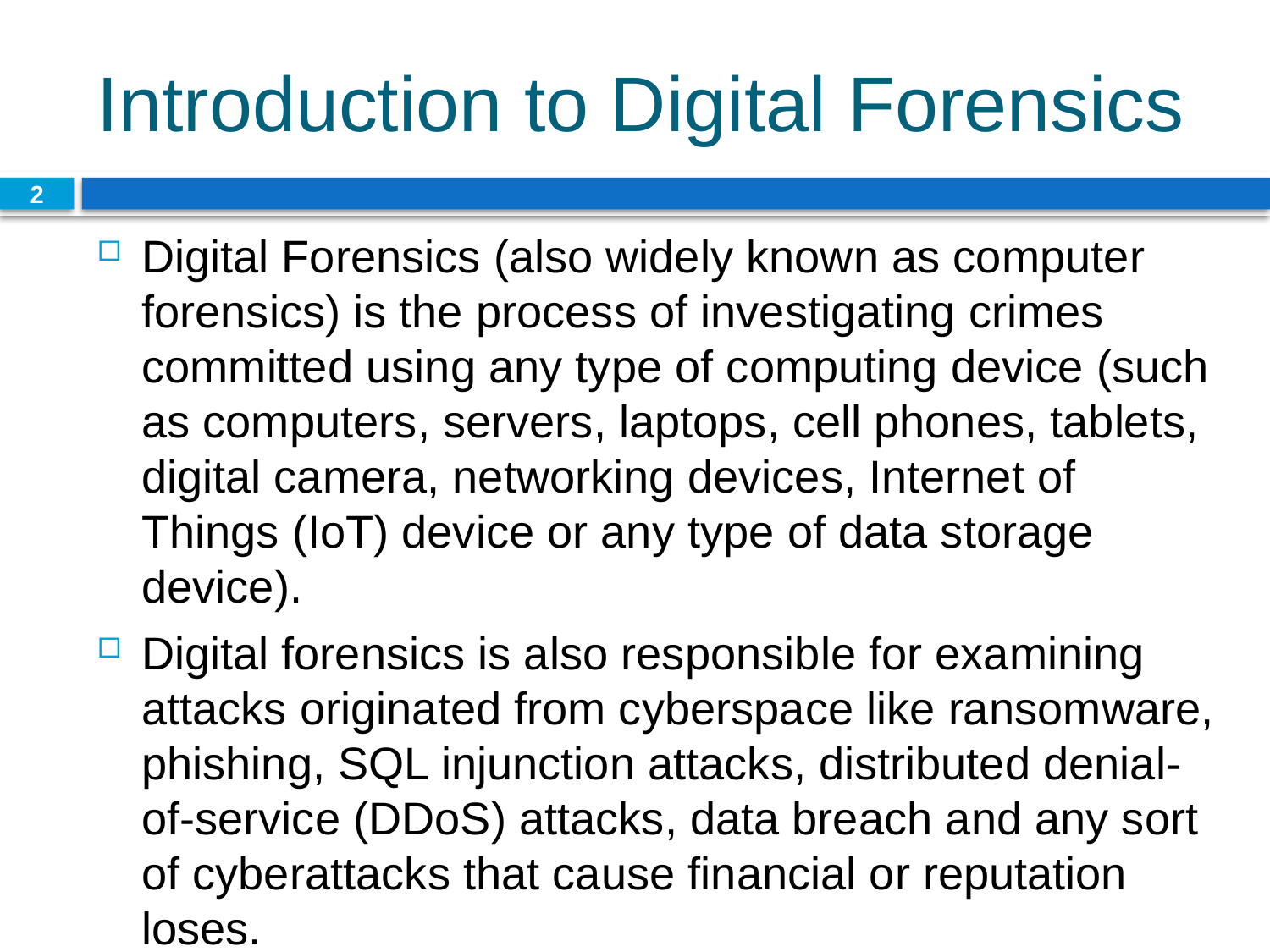

# Introduction to Digital Forensics
2
Digital Forensics (also widely known as computer forensics) is the process of investigating crimes committed using any type of computing device (such as computers, servers, laptops, cell phones, tablets, digital camera, networking devices, Internet of Things (IoT) device or any type of data storage device).
Digital forensics is also responsible for examining attacks originated from cyberspace like ransomware, phishing, SQL injunction attacks, distributed denial-of-service (DDoS) attacks, data breach and any sort of cyberattacks that cause financial or reputation loses.